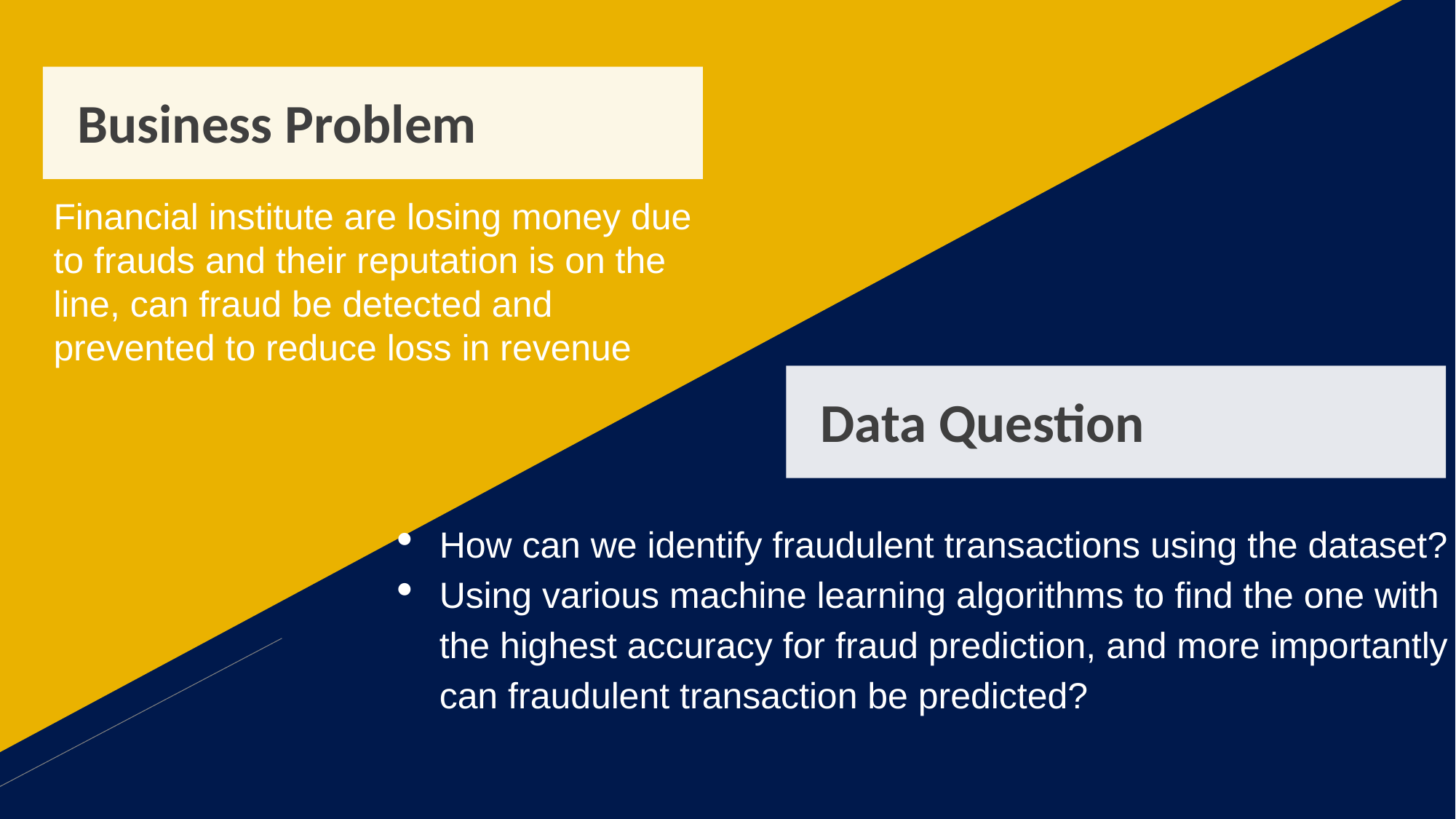

# Business Problem
Financial institute are losing money due to frauds and their reputation is on the line, can fraud be detected and prevented to reduce loss in revenue

Data Question
How can we identify fraudulent transactions using the dataset?
Using various machine learning algorithms to find the one with the highest accuracy for fraud prediction, and more importantly can fraudulent transaction be predicted?